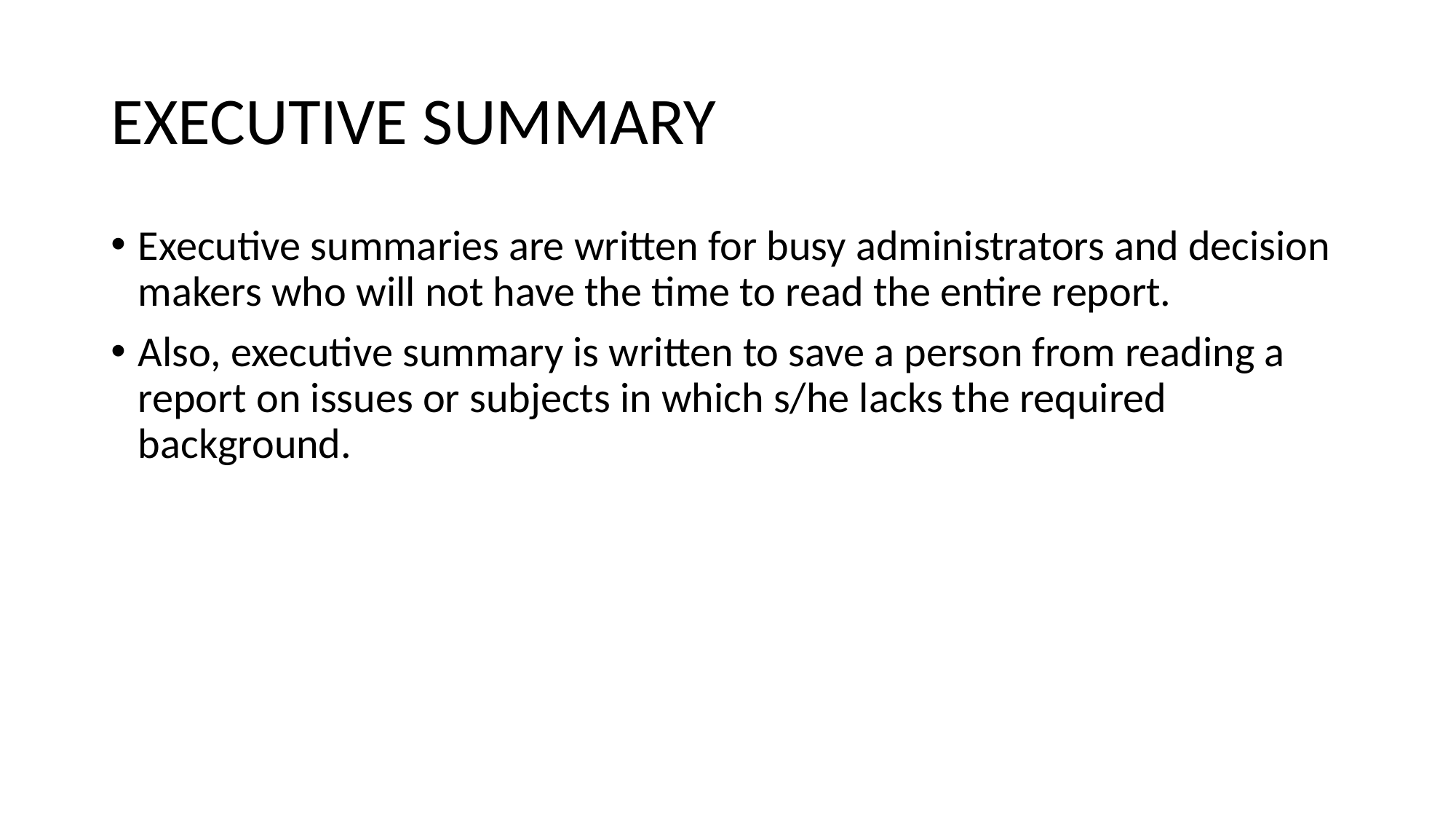

# EXECUTIVE SUMMARY
Executive summaries are written for busy administrators and decision makers who will not have the time to read the entire report.
Also, executive summary is written to save a person from reading a report on issues or subjects in which s/he lacks the required background.